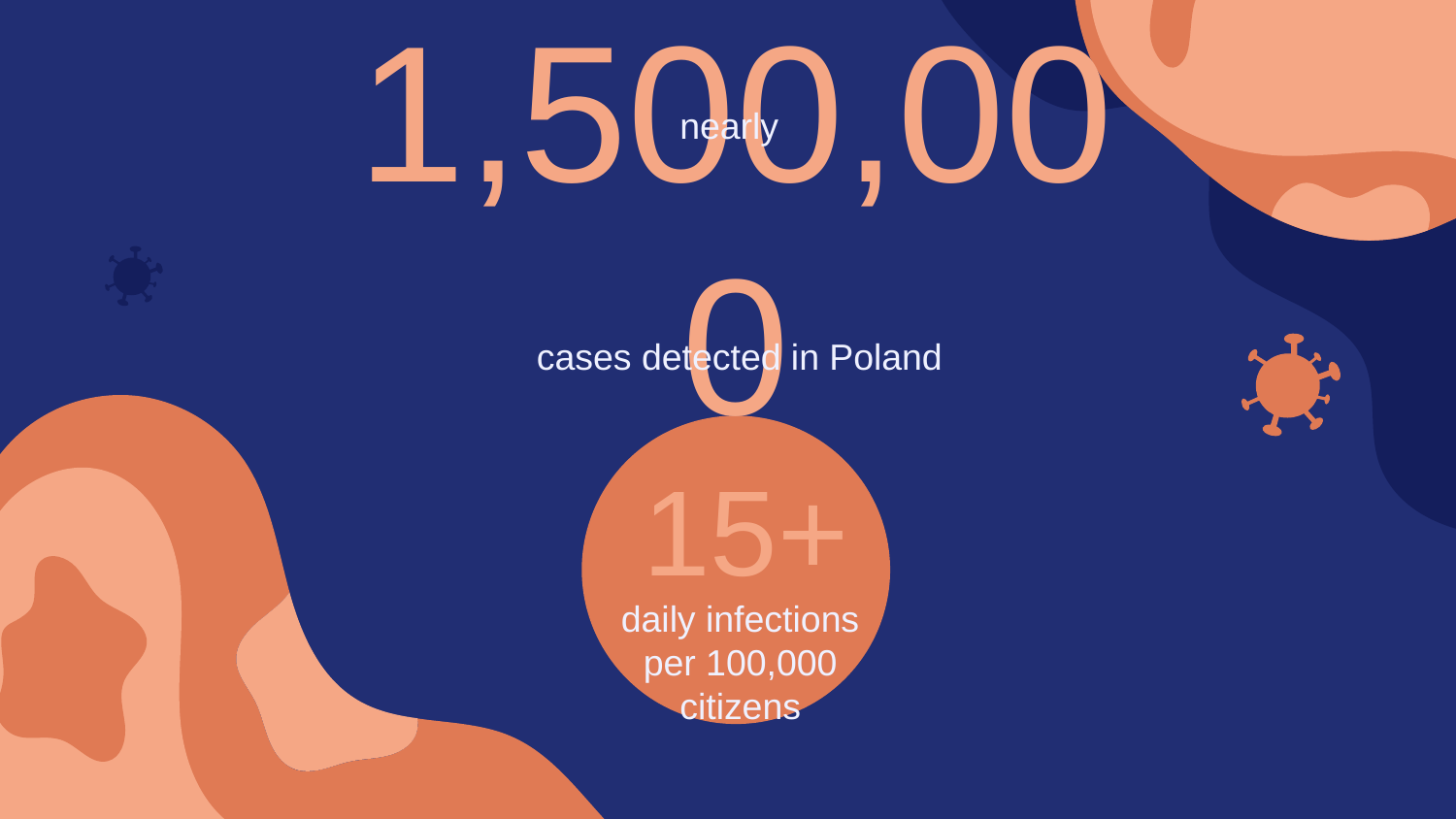

nearly
# 1,500,000
cases detected in Poland

15+
daily infections per 100,000 citizens